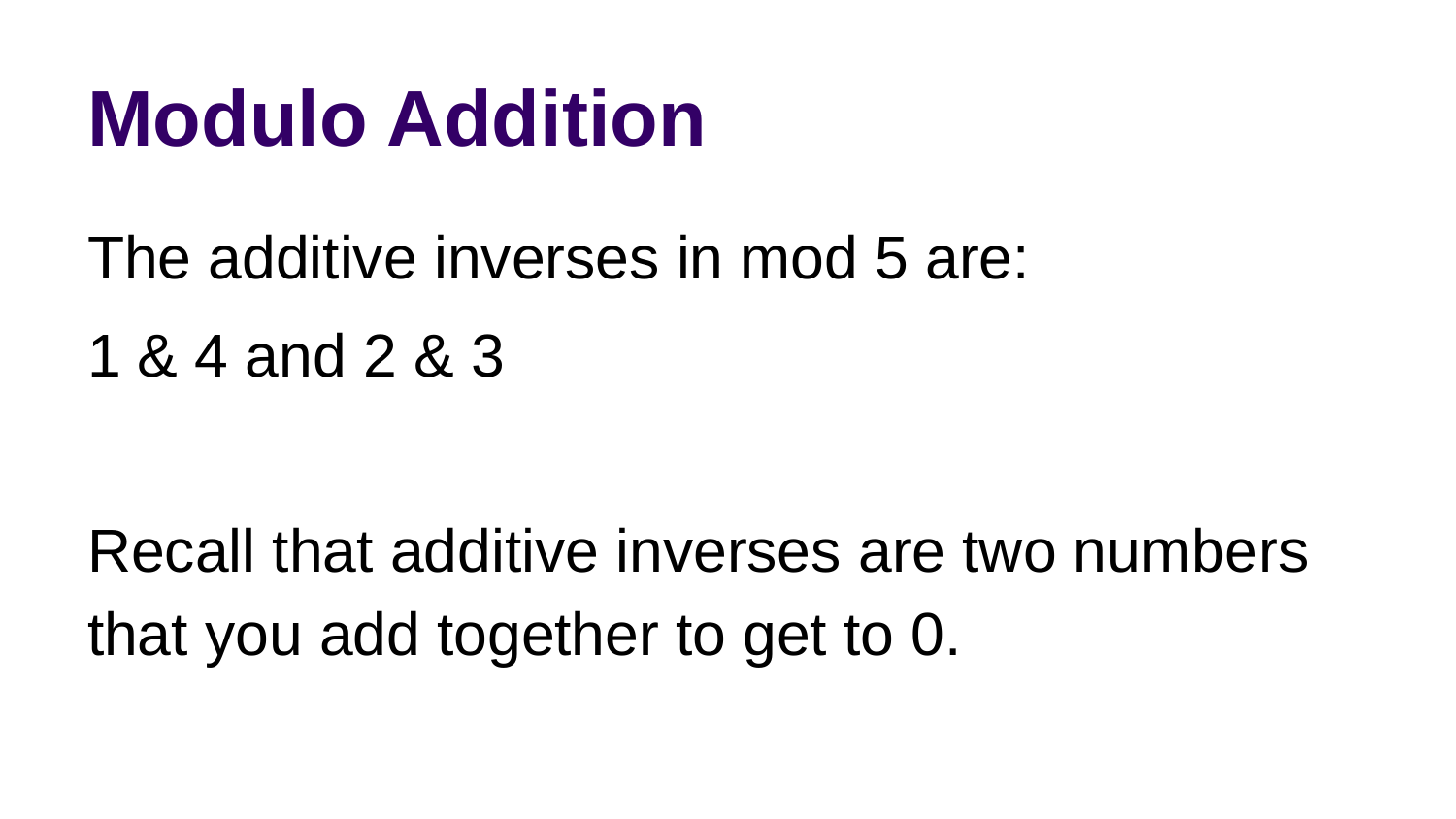

# Modulo Addition
The additive inverses in mod 5 are:
1 & 4 and 2 & 3

Recall that additive inverses are two numbers that you add together to get to 0.